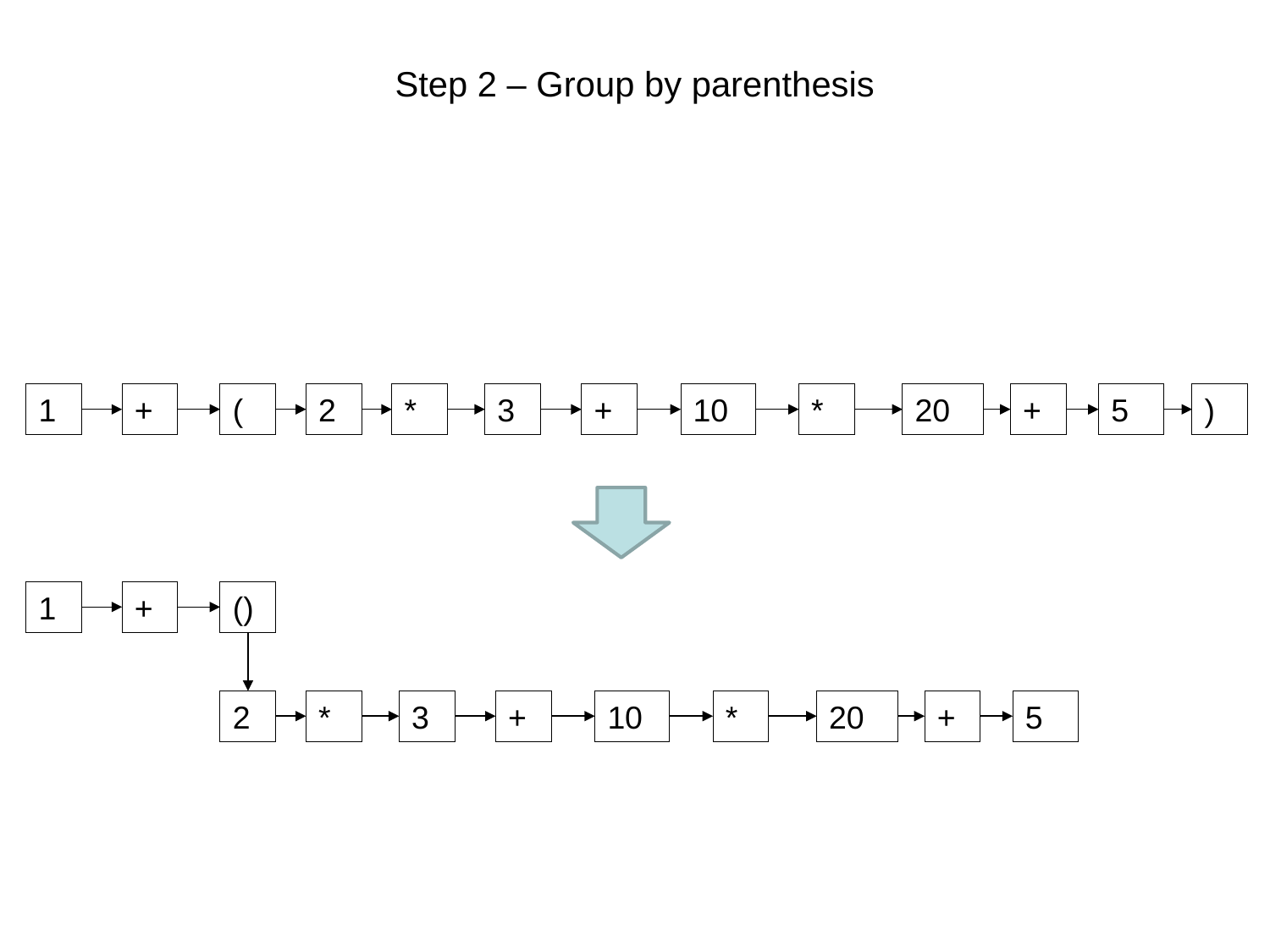

# Step 2 – Group by parenthesis

1
+
(
2
*
3
+
10
*
20
+
5
)

1
+
()
2
*
3
+
10
*
20
+
5